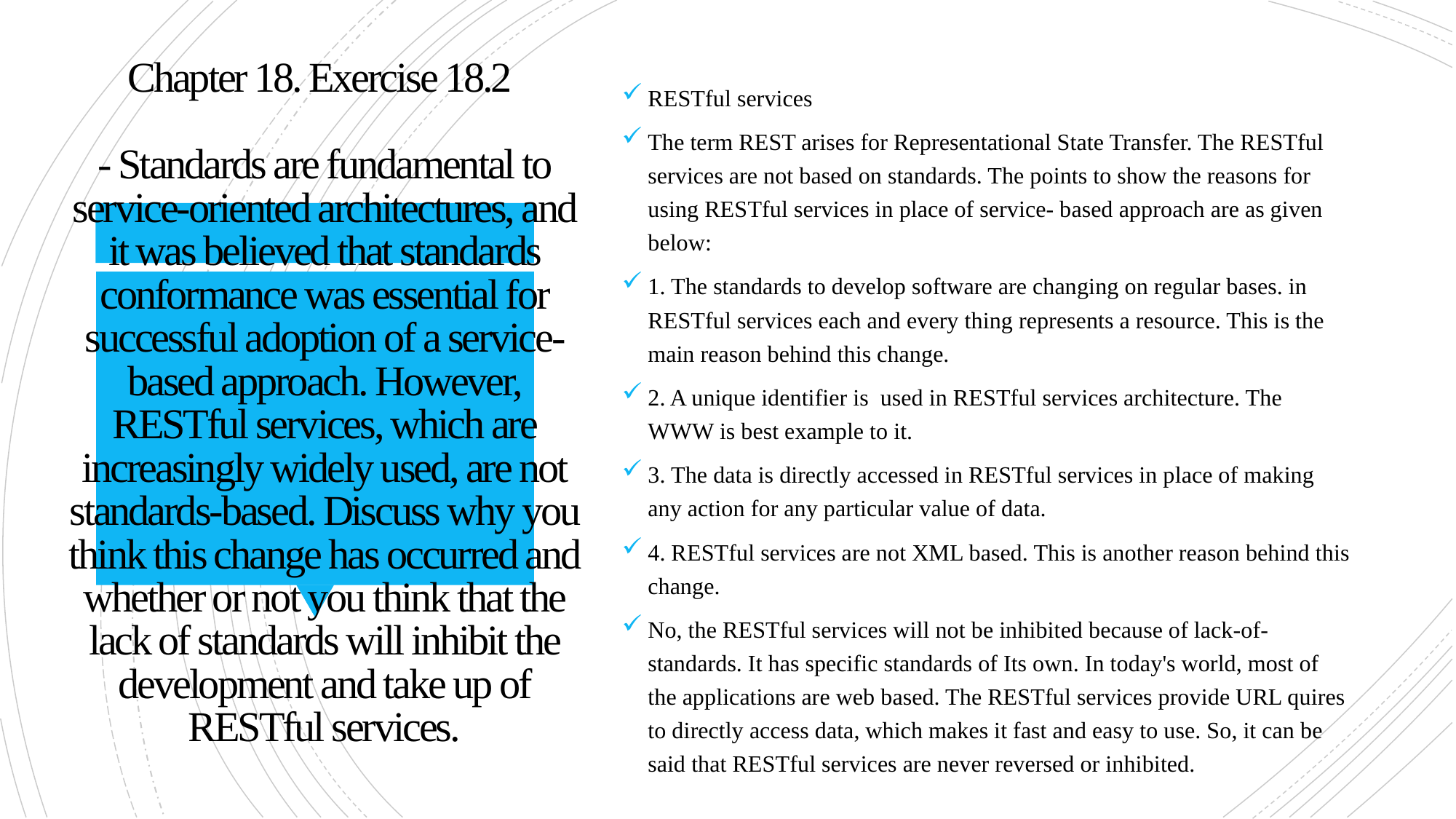

RESTful services
The term REST arises for Representational State Transfer. The RESTful services are not based on standards. The points to show the reasons for using RESTful services in place of service- based approach are as given below:
1. The standards to develop software are changing on regular bases. in RESTful services each and every thing represents a resource. This is the main reason behind this change.
2. A unique identifier is  used in RESTful services architecture. The WWW is best example to it.
3. The data is directly accessed in RESTful services in place of making any action for any particular value of data.
4. RESTful services are not XML based. This is another reason behind this change.
No, the RESTful services will not be inhibited because of lack-of-standards. It has specific standards of Its own. In today's world, most of the applications are web based. The RESTful services provide URL quires to directly access data, which makes it fast and easy to use. So, it can be said that RESTful services are never reversed or inhibited.

# Chapter 18. Exercise 18.2 - Standards are fundamental to service-oriented architectures, and it was believed that standards conformance was essential for successful adoption of a service-based approach. However, RESTful services, which are increasingly widely used, are not standards-based. Discuss why you think this change has occurred and whether or not you think that the lack of standards will inhibit the development and take up of RESTful services.